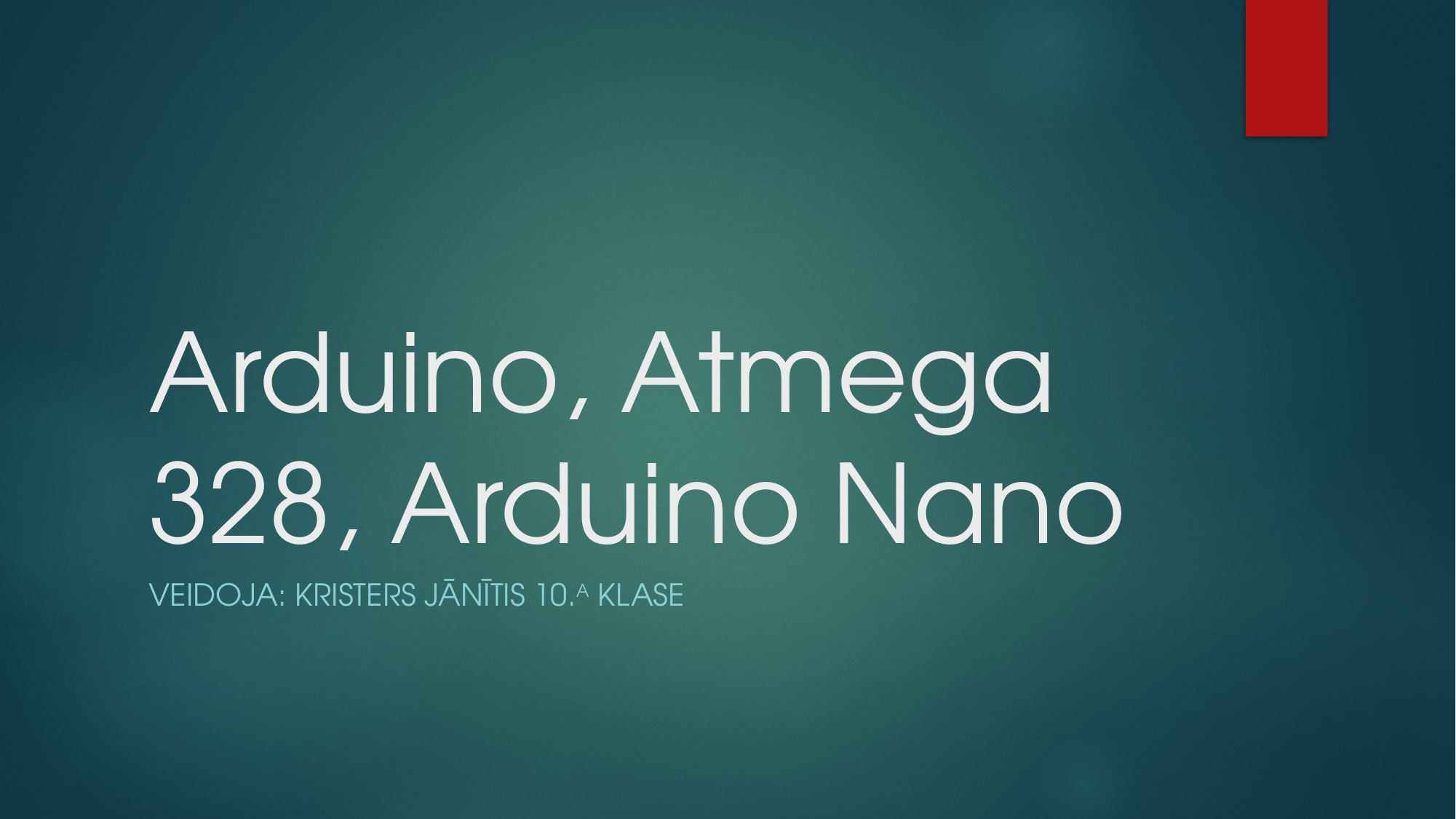

# Arduino, Atmega 328, Arduino Nano
Veidoja: Kristers Jānītis 10.a klase